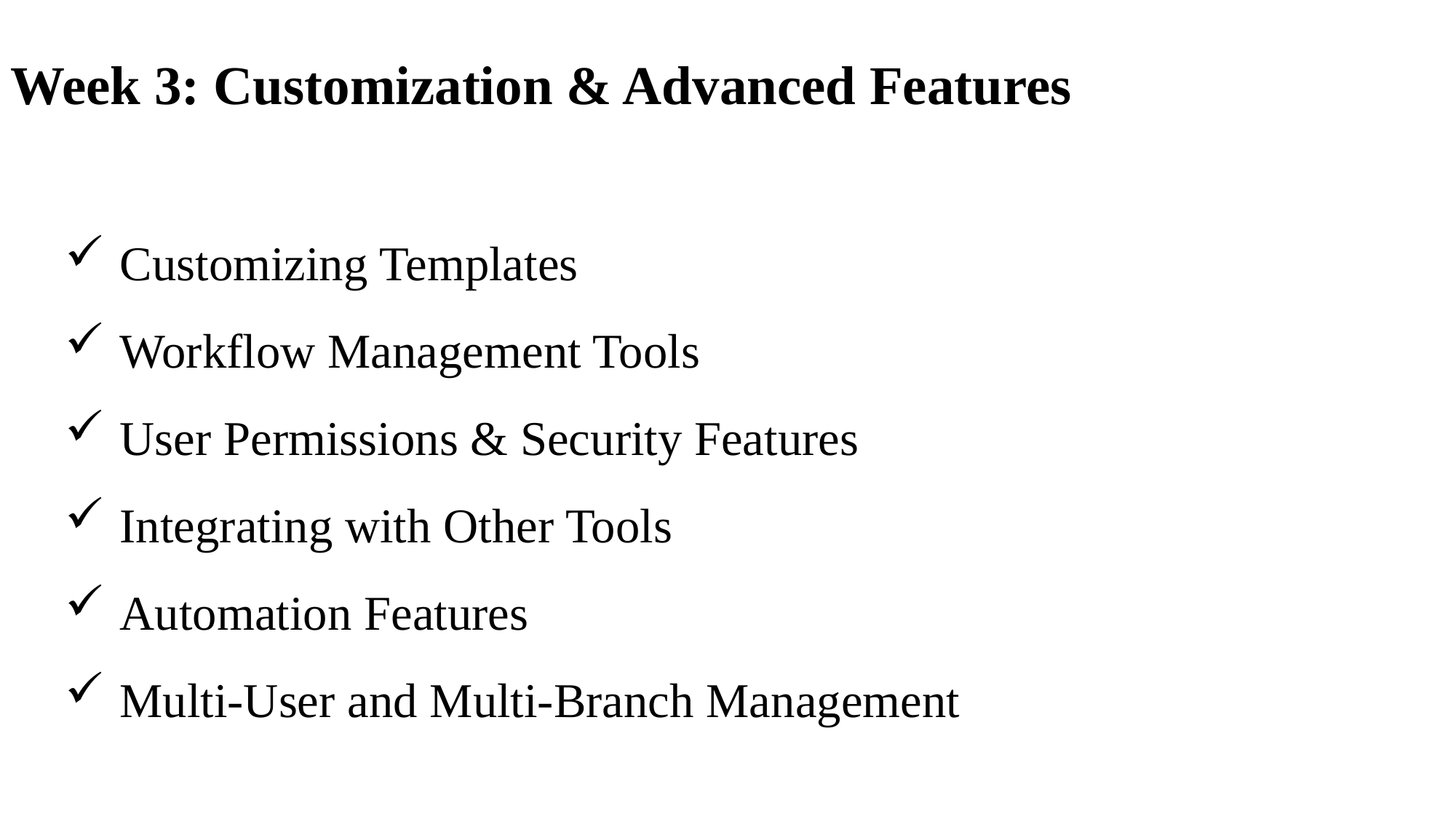

Week 3: Customization & Advanced Features

Customizing Templates
Workflow Management Tools
User Permissions & Security Features
Integrating with Other Tools
Automation Features
Multi-User and Multi-Branch Management